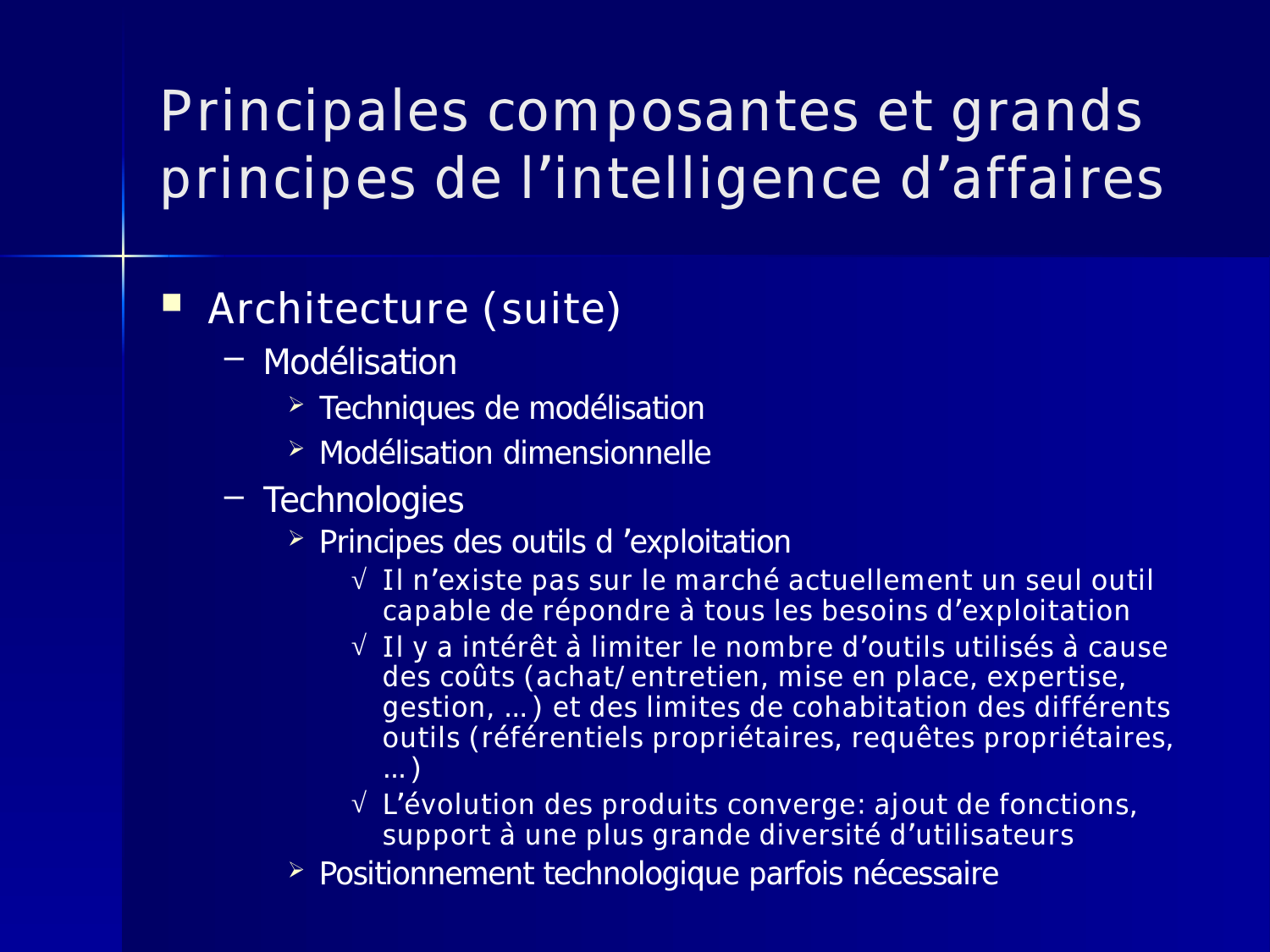

# Principales composantes et grands principes de l’intelligence d’affaires
Architecture (suite)
Modélisation
Techniques de modélisation
Modélisation dimensionnelle
Technologies
Principes des outils d ’exploitation
Il n’existe pas sur le marché actuellement un seul outil capable de répondre à tous les besoins d’exploitation
Il y a intérêt à limiter le nombre d’outils utilisés à cause des coûts (achat/entretien, mise en place, expertise, gestion, …) et des limites de cohabitation des différents outils (référentiels propriétaires, requêtes propriétaires, …)
L’évolution des produits converge: ajout de fonctions, support à une plus grande diversité d’utilisateurs
Positionnement technologique parfois nécessaire